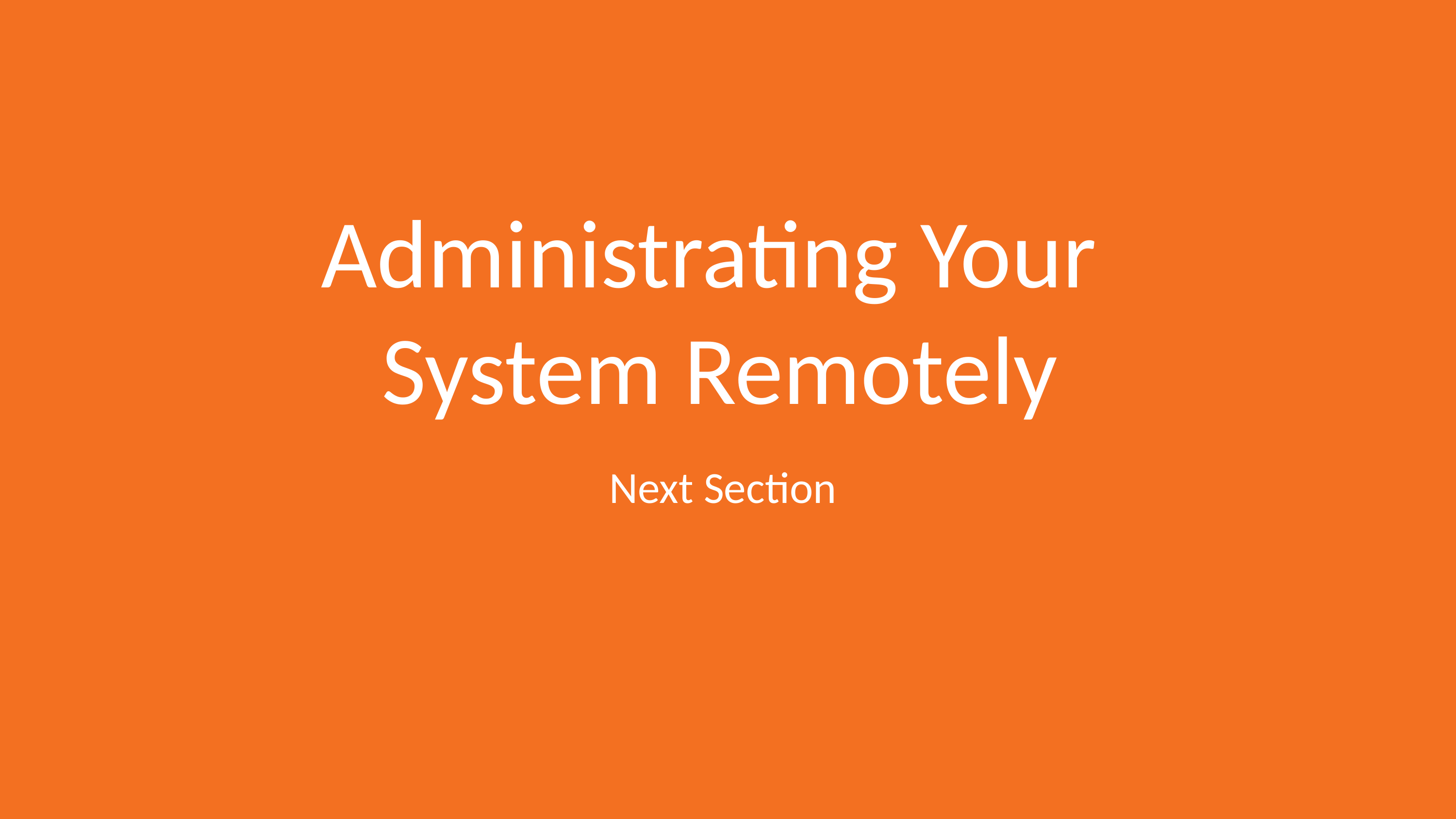

# Administrating Your System Remotely
Next Section